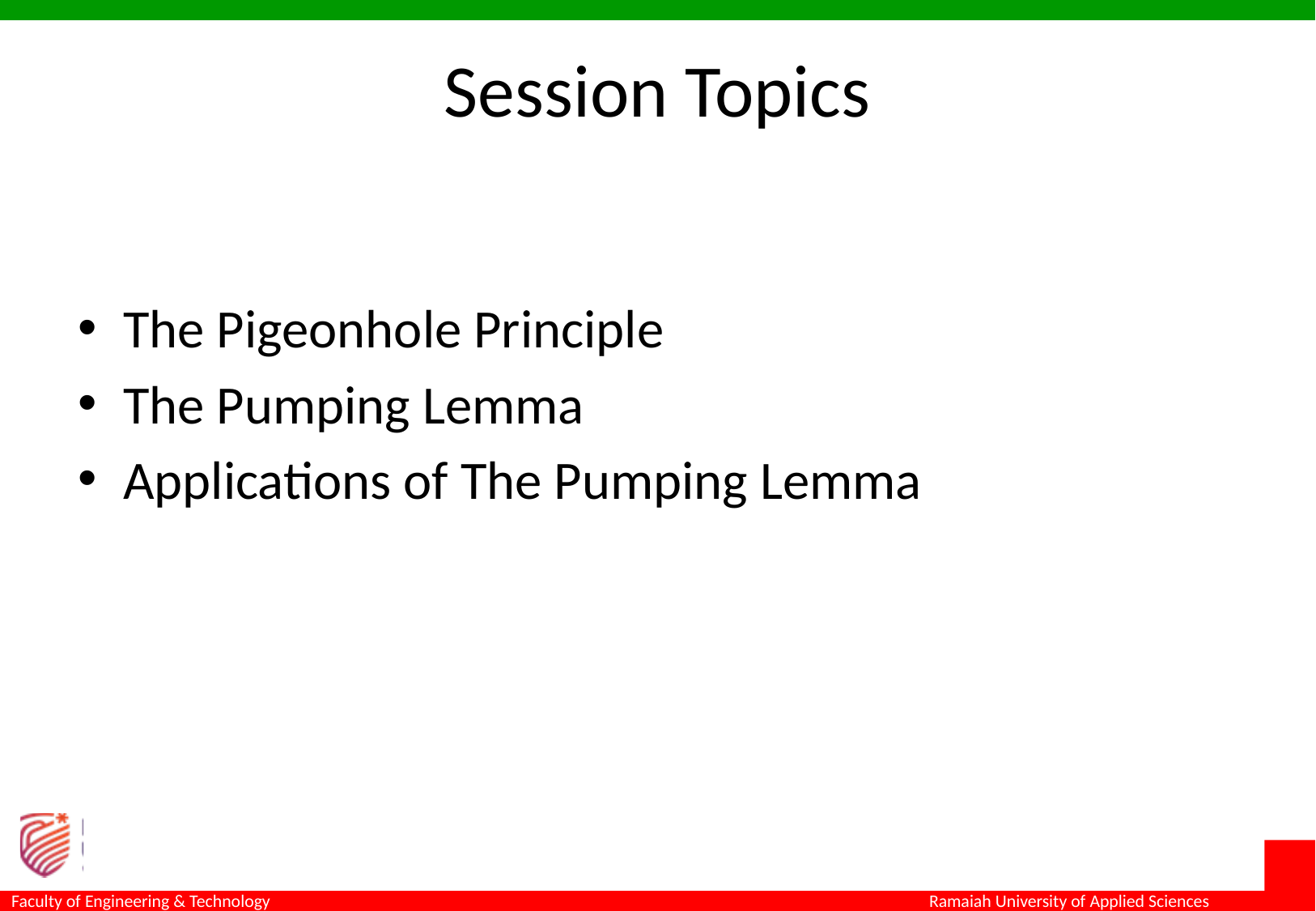

# Session Topics

The Pigeonhole Principle
The Pumping Lemma
Applications of The Pumping Lemma